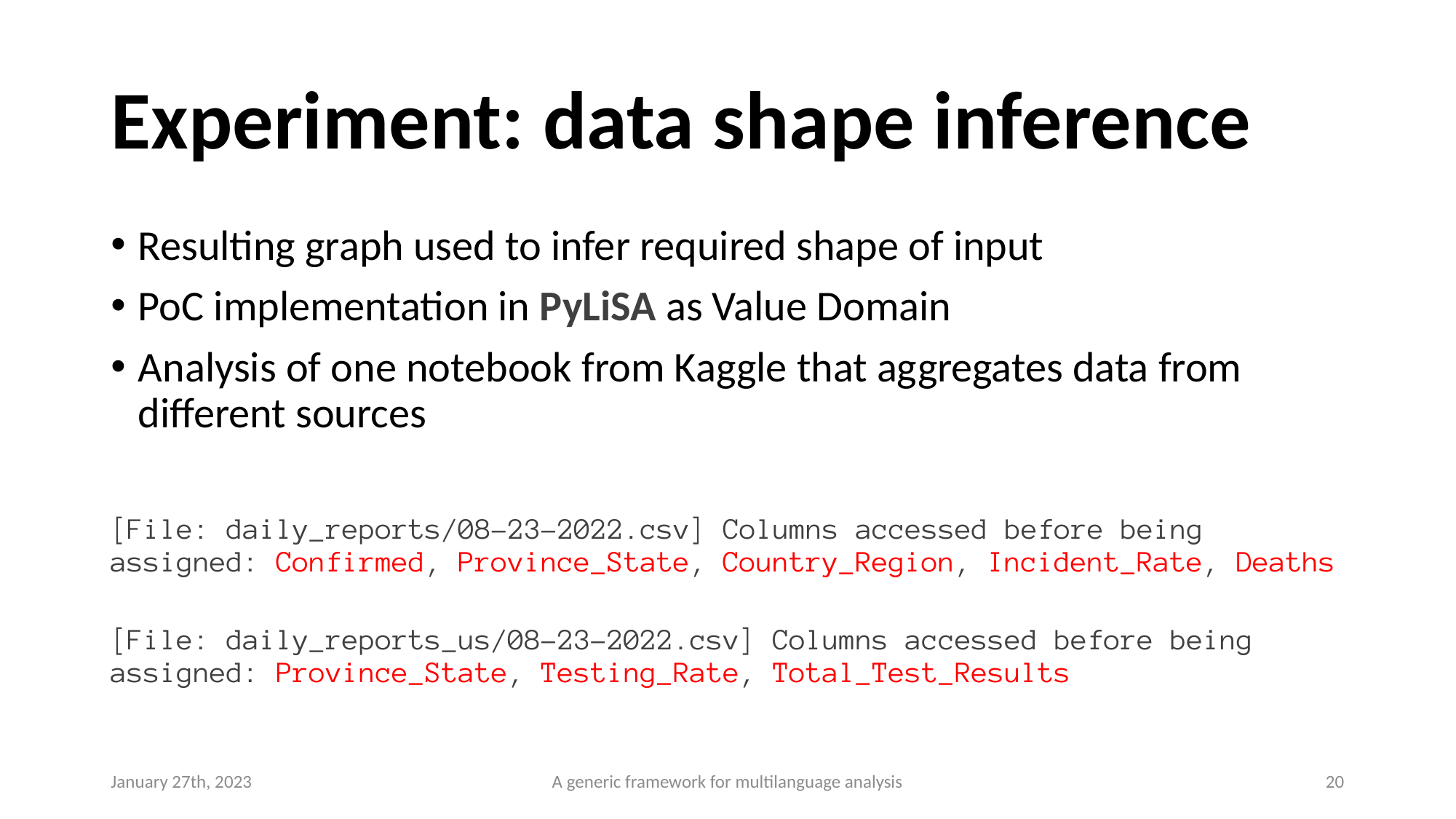

# Experiment: data shape inference
Resulting graph used to infer required shape of input
PoC implementation in PyLiSA as Value Domain
Analysis of one notebook from Kaggle that aggregates data from different sources

[File: daily_reports/08-23-2022.csv] Columns accessed before being assigned: Confirmed, Province_State, Country_Region, Incident_Rate, Deaths

[File: daily_reports_us/08-23-2022.csv] Columns accessed before being assigned: Province_State, Testing_Rate, Total_Test_Results
January 27th, 2023
A generic framework for multilanguage analysis
20